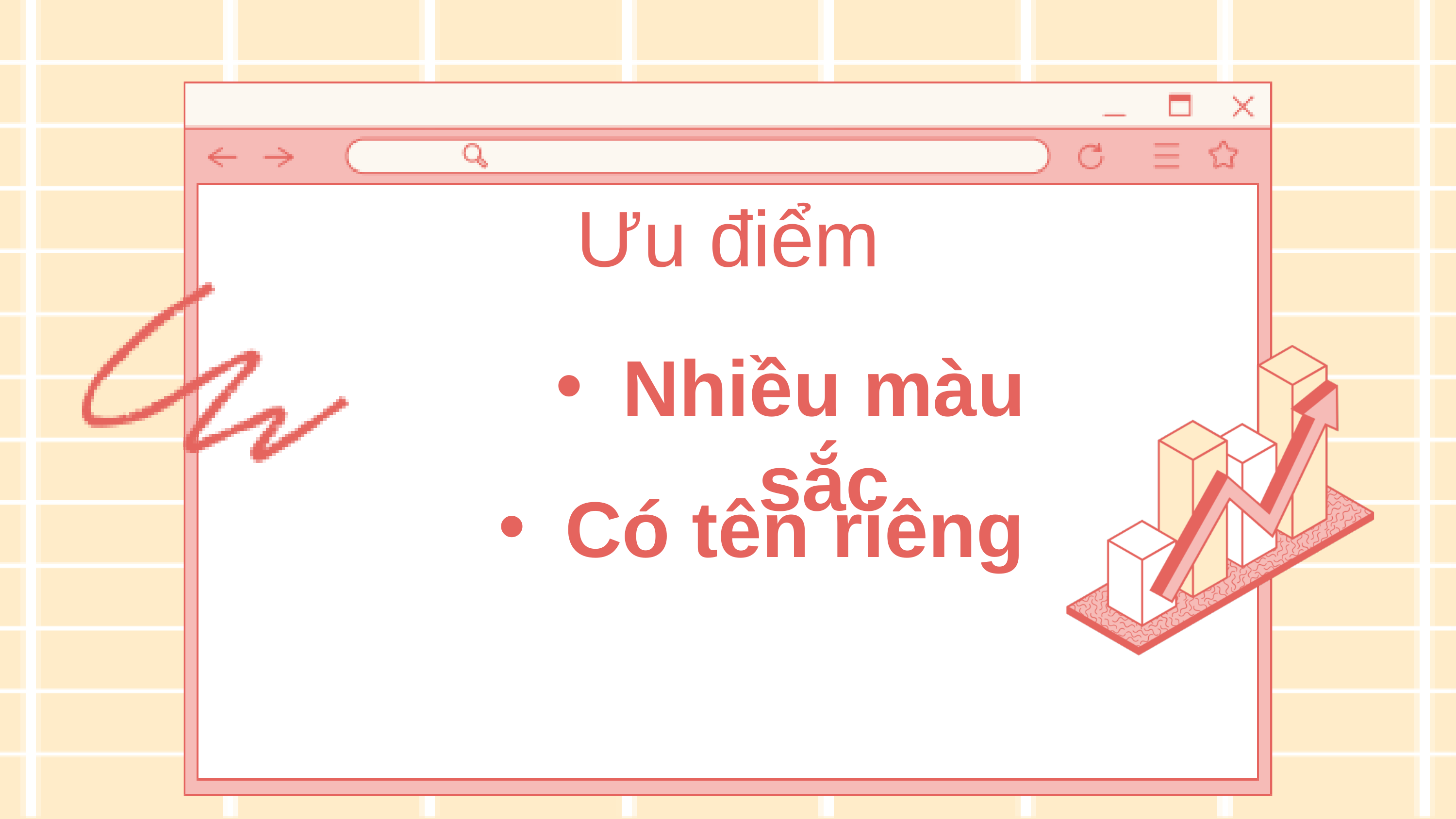

Ưu điểm

Nhiều màu sắc

Có tên riêng